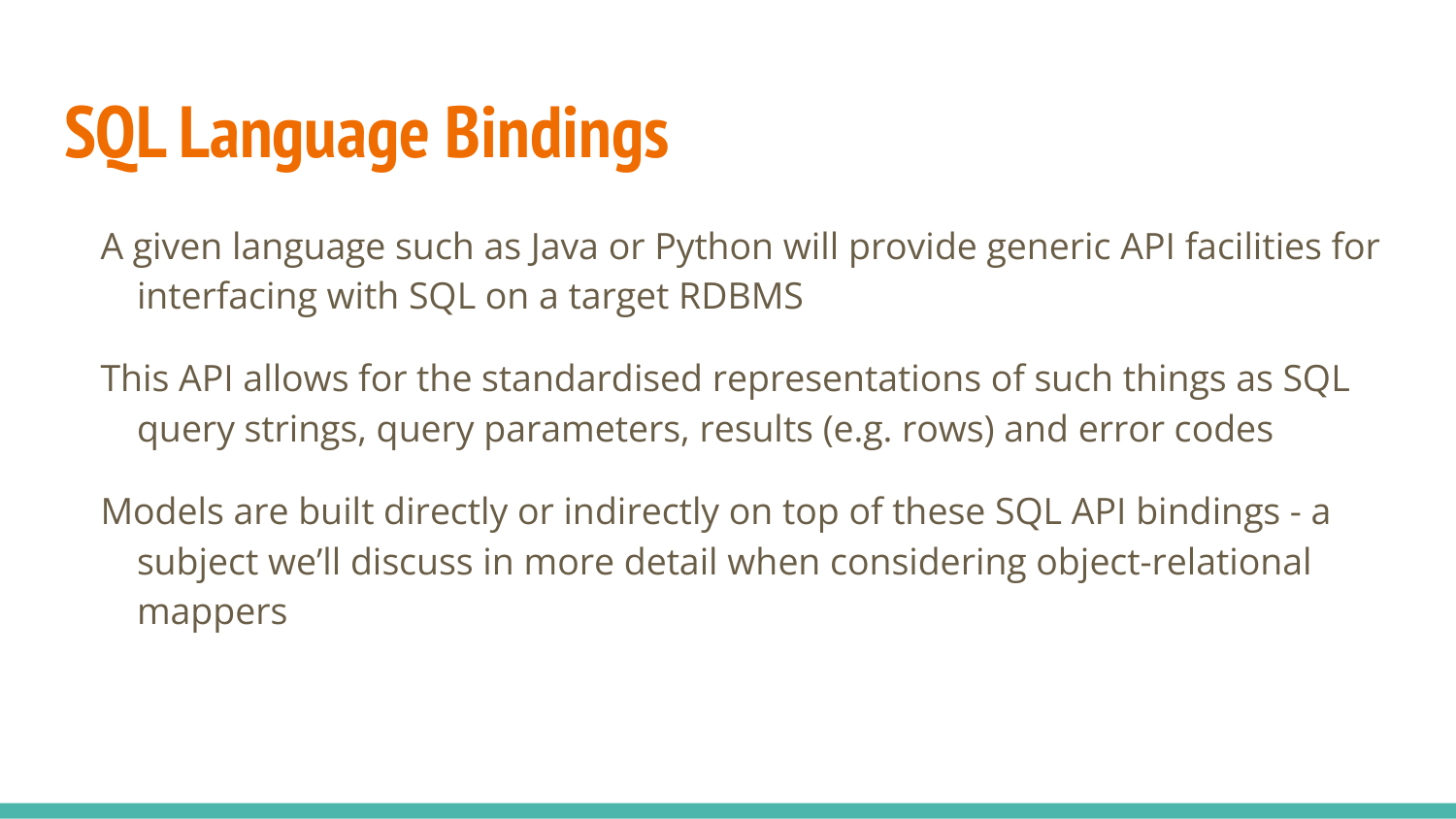

# SQL Language Bindings
A given language such as Java or Python will provide generic API facilities for interfacing with SQL on a target RDBMS
This API allows for the standardised representations of such things as SQL query strings, query parameters, results (e.g. rows) and error codes
Models are built directly or indirectly on top of these SQL API bindings - a subject we’ll discuss in more detail when considering object-relational mappers